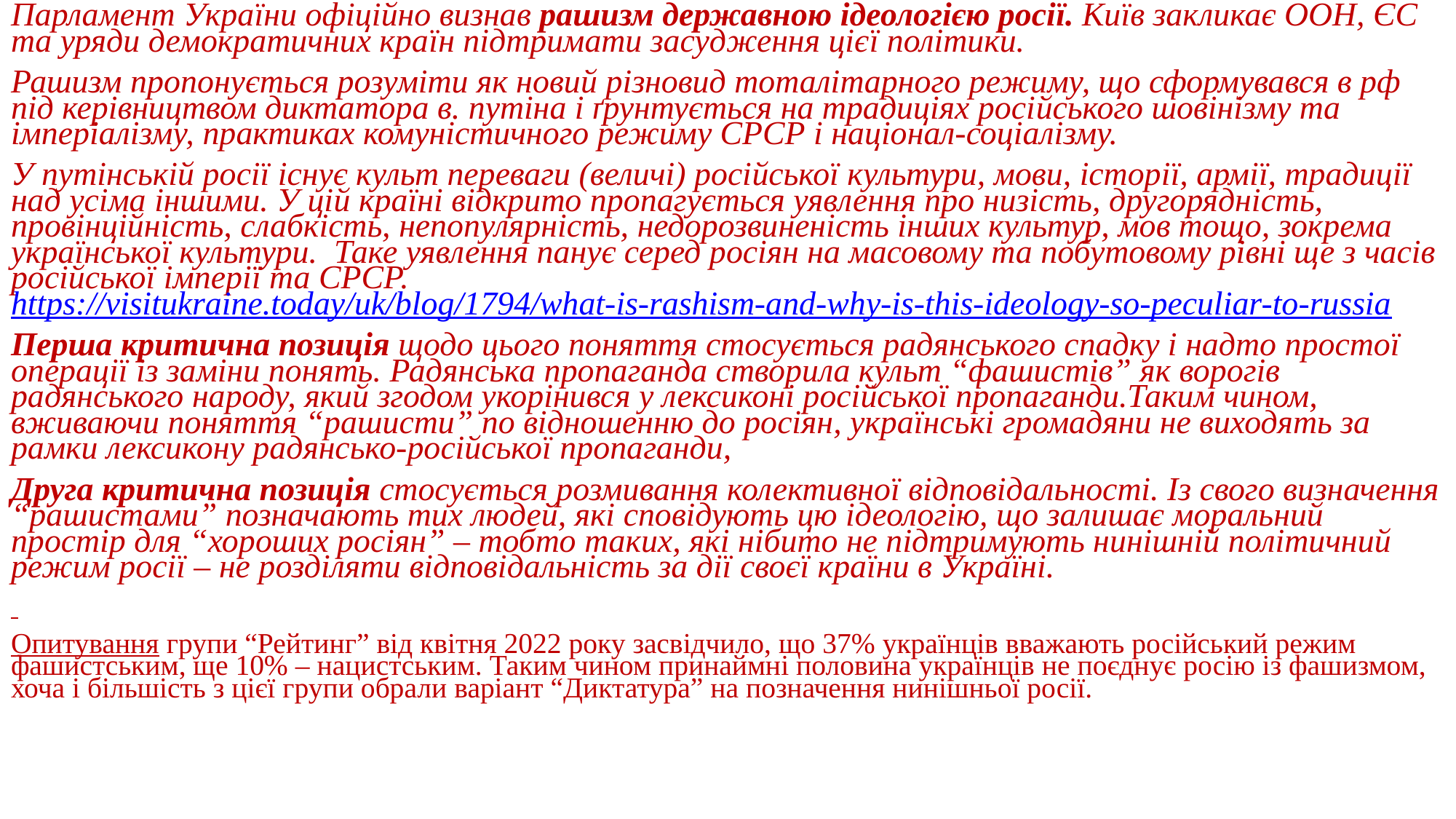

Парламент України офіційно визнав рашизм державною ідеологією росії. Київ закликає ООН, ЄС та уряди демократичних країн підтримати засудження цієї політики.
Рашизм пропонується розуміти як новий різновид тоталітарного режиму, що сформувався в рф під керівництвом диктатора в. путіна і ґрунтується на традиціях російського шовінізму та імперіалізму, практиках комуністичного режиму СРСР і націонал-соціалізму.
У путінській росії існує культ переваги (величі) російської культури, мови, історії, армії, традиції над усіма іншими. У цій країні відкрито пропагується уявлення про низість, другорядність, провінційність, слабкість, непопулярність, недорозвиненість інших культур, мов тощо, зокрема української культури.  Таке уявлення панує серед росіян на масовому та побутовому рівні ще з часів російської імперії та СРСР.https://visitukraine.today/uk/blog/1794/what-is-rashism-and-why-is-this-ideology-so-peculiar-to-russia
Перша критична позиція щодо цього поняття стосується радянського спадку і надто простої операції із заміни понять. Радянська пропаганда створила культ “фашистів” як ворогів радянського народу, який згодом укорінився у лексиконі російської пропаганди.Таким чином, вживаючи поняття “рашисти” по відношенню до росіян, українські громадяни не виходять за рамки лексикону радянсько-російської пропаганди,
Друга критична позиція стосується розмивання колективної відповідальності. Із свого визначення “рашистами” позначають тих людей, які сповідують цю ідеологію, що залишає моральний простір для “хороших росіян” – тобто таких, які нібито не підтримують нинішній політичний режим росії – не розділяти відповідальність за дії своєї країни в Україні.

Опитування групи “Рейтинг” від квітня 2022 року засвідчило, що 37% українців вважають російський режим фашистським, ще 10% – нацистським. Таким чином принаймні половина українців не поєднує росію із фашизмом, хоча і більшість з цієї групи обрали варіант “Диктатура” на позначення нинішньої росії.